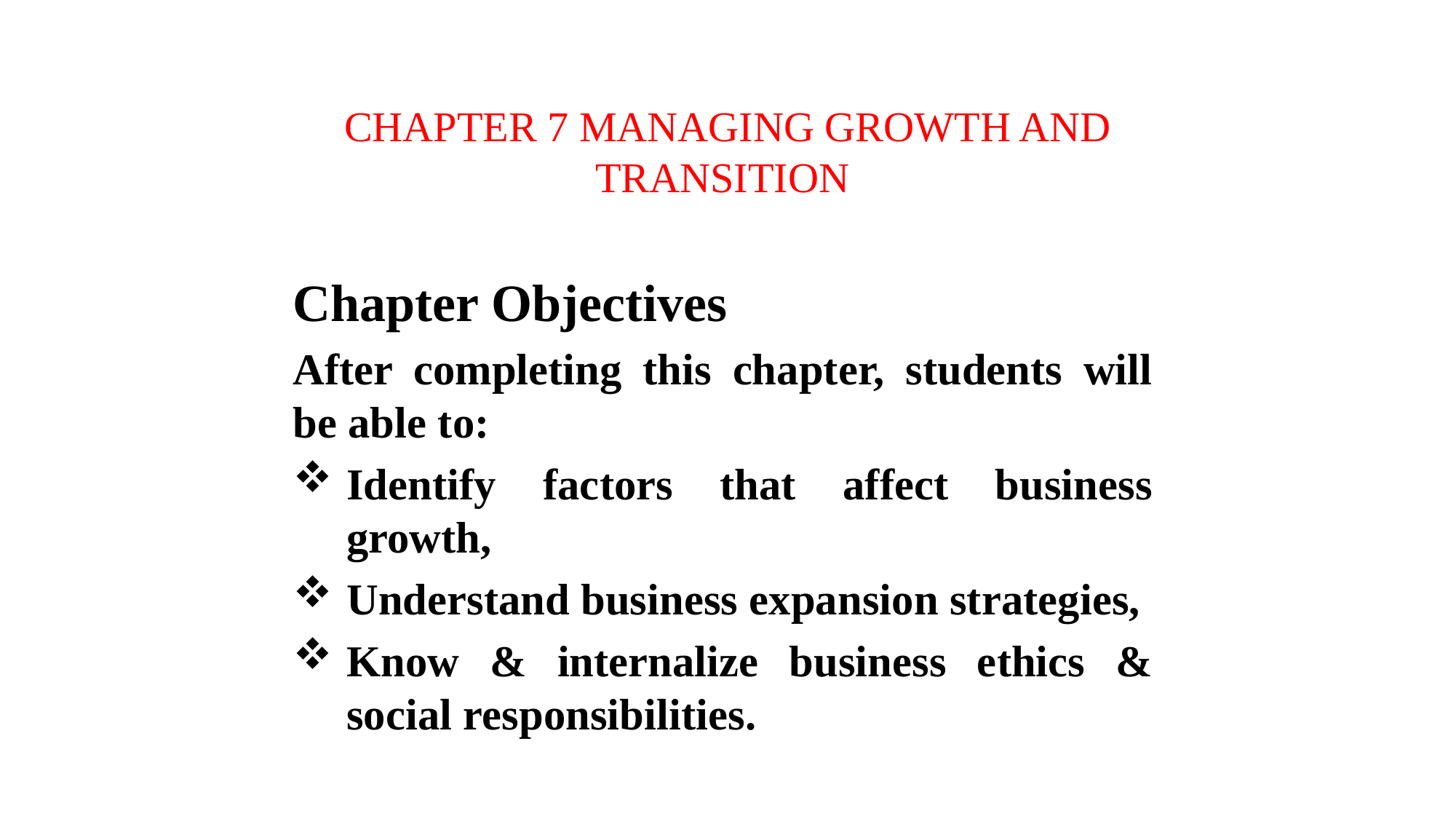

# CHAPTER 7 MANAGING GROWTH AND TRANSITION

Chapter Objectives
After completing this chapter, students will be able to:
Identify factors that affect business growth,
Understand business expansion strategies,
Know & internalize business ethics & social responsibilities.